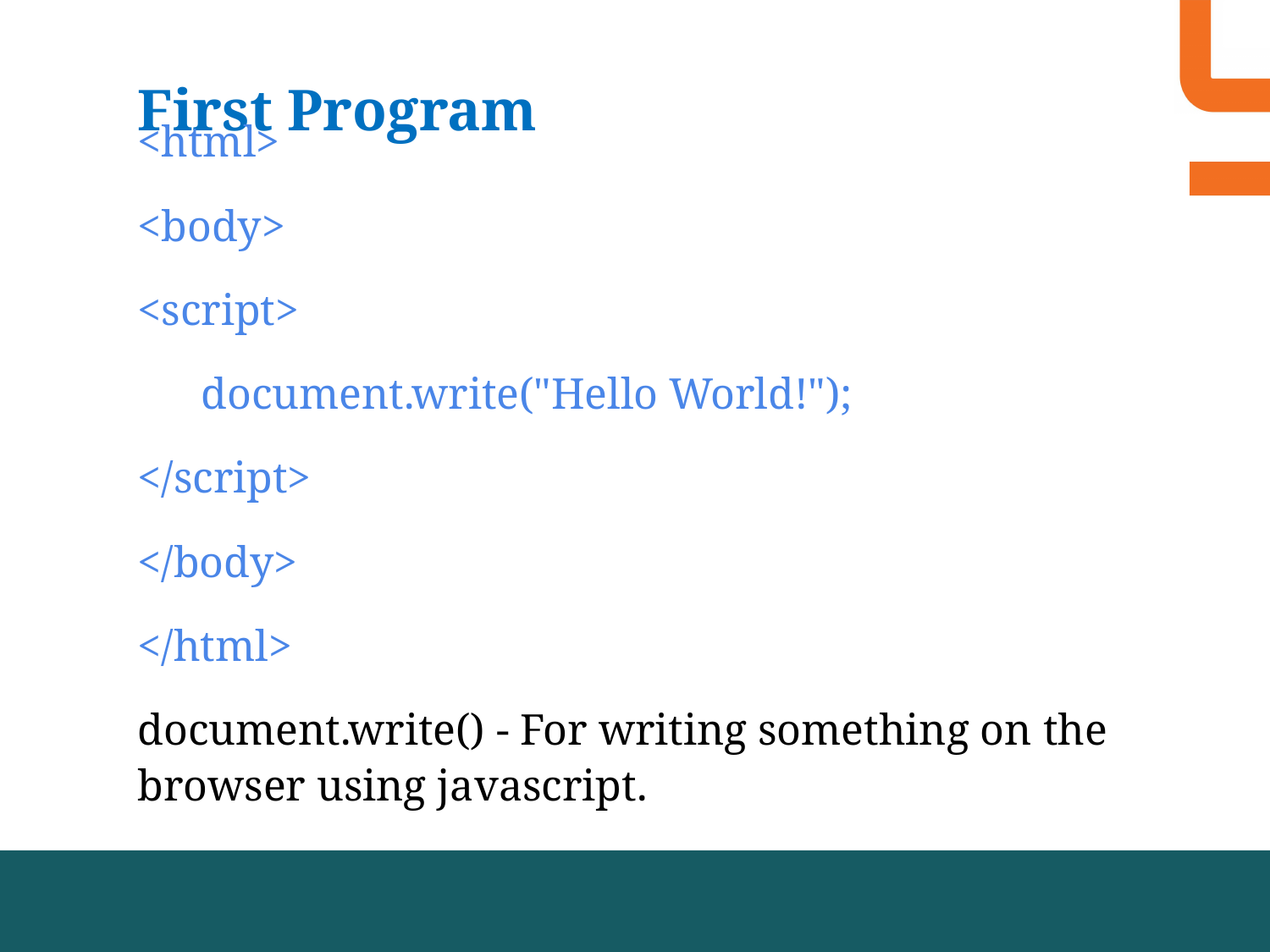

First Program
<html>
<body>
<script>
document.write("Hello World!");
</script>
</body>
</html>
document.write() - For writing something on the browser using javascript.